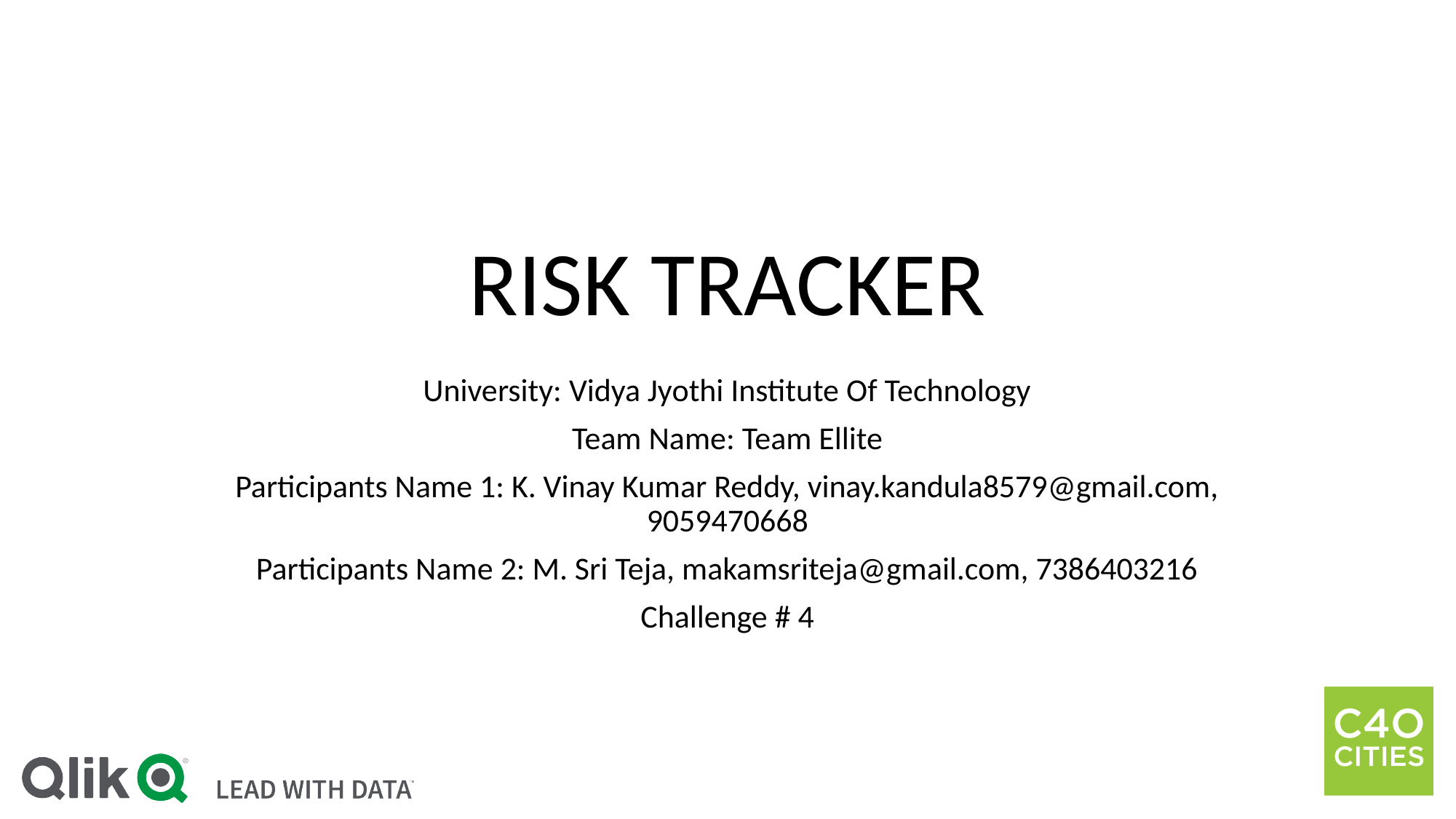

# RISK TRACKER
University: Vidya Jyothi Institute Of Technology
Team Name: Team Ellite
Participants Name 1: K. Vinay Kumar Reddy, vinay.kandula8579@gmail.com, 9059470668
Participants Name 2: M. Sri Teja, makamsriteja@gmail.com, 7386403216
Challenge # 4